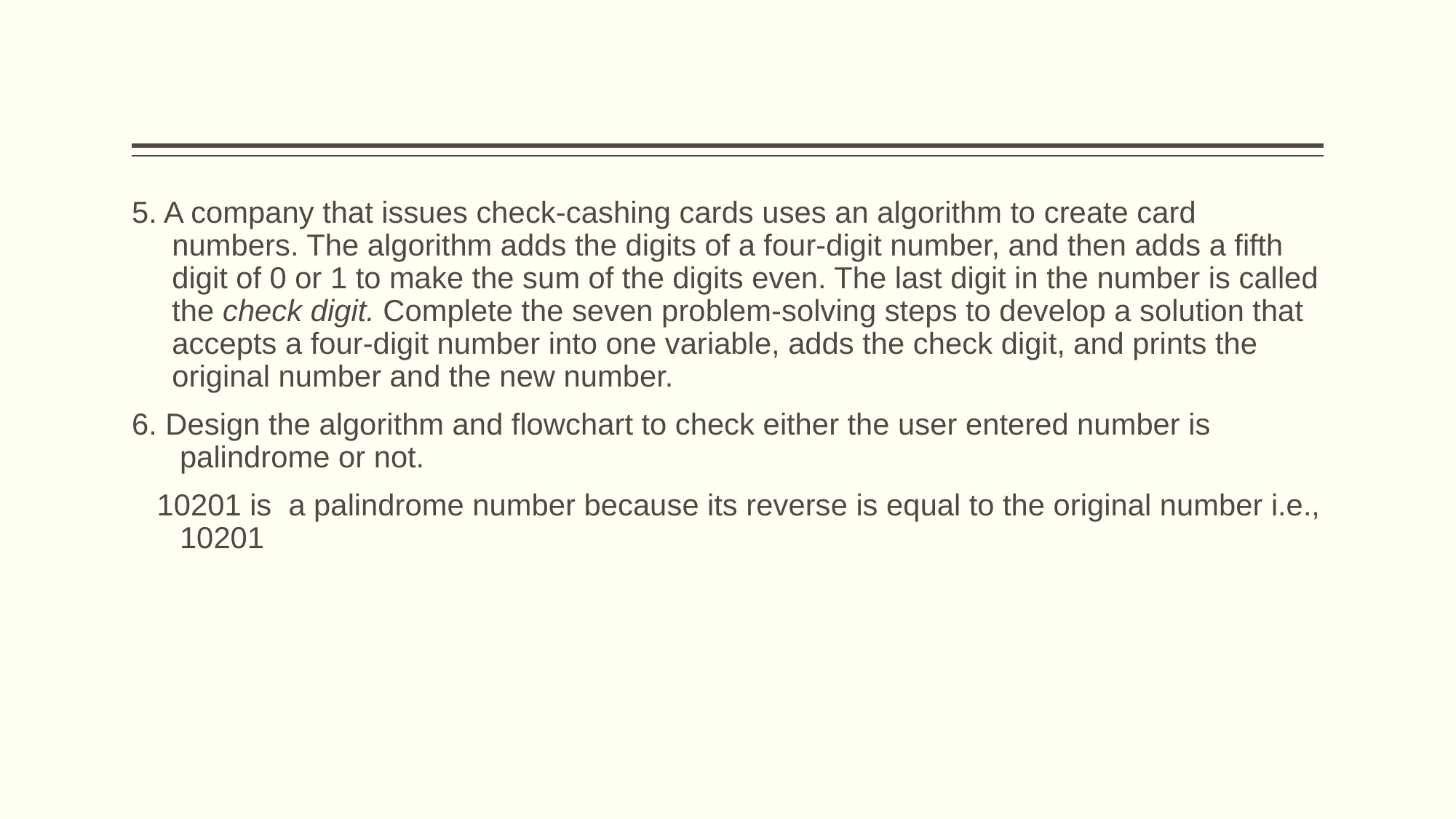

#
5. A company that issues check-cashing cards uses an algorithm to create card numbers. The algorithm adds the digits of a four-digit number, and then adds a fifth digit of 0 or 1 to make the sum of the digits even. The last digit in the number is called the check digit. Complete the seven problem-solving steps to develop a solution that accepts a four-digit number into one variable, adds the check digit, and prints the original number and the new number.
6. Design the algorithm and flowchart to check either the user entered number is palindrome or not.
   10201 is  a palindrome number because its reverse is equal to the original number i.e., 10201